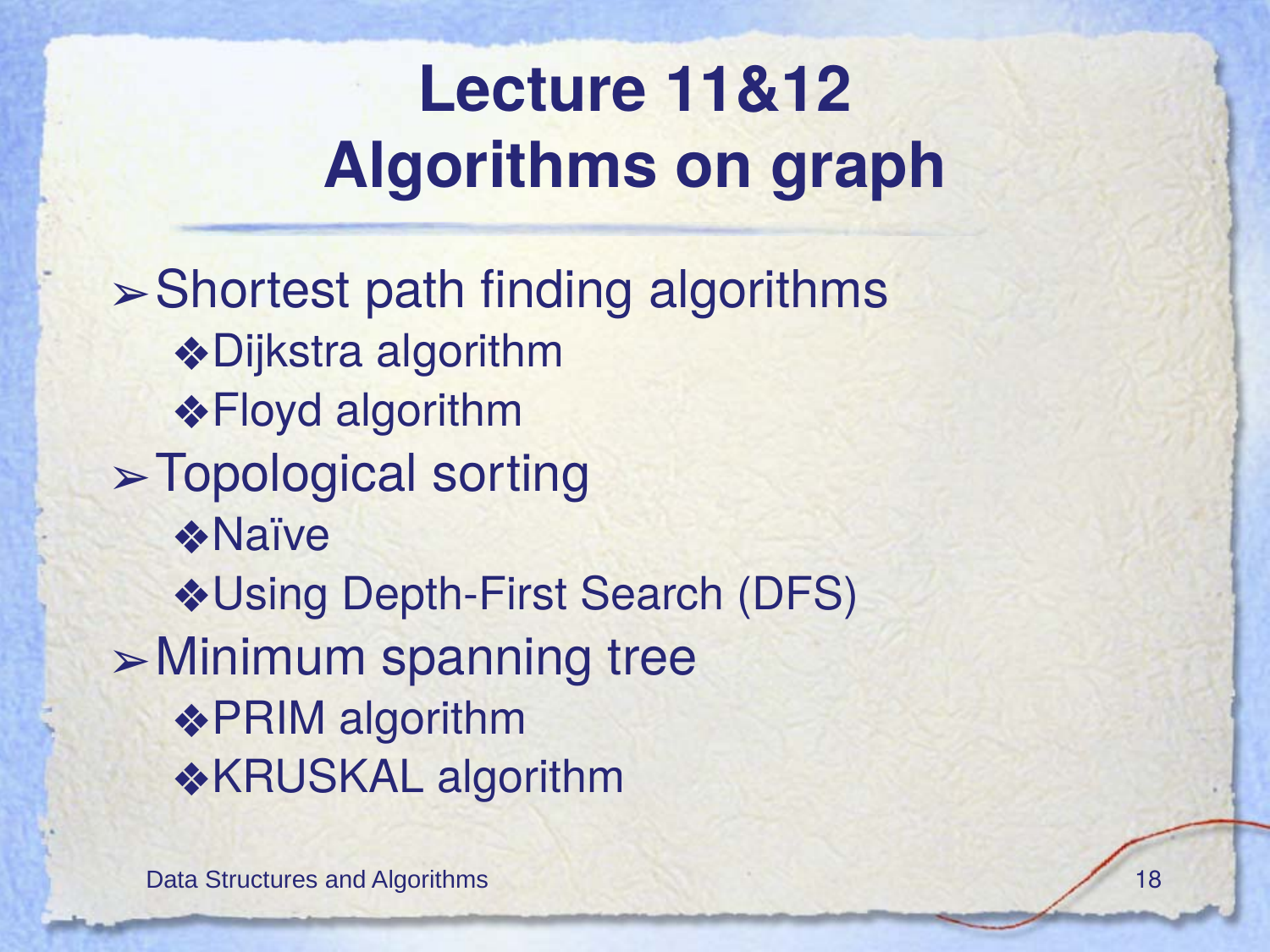

# Lecture 11&12 Algorithms on graph
Shortest path finding algorithms
Dijkstra algorithm
Floyd algorithm
Topological sorting
Naïve
Using Depth-First Search (DFS)
Minimum spanning tree
PRIM algorithm
KRUSKAL algorithm
Data Structures and Algorithms
18